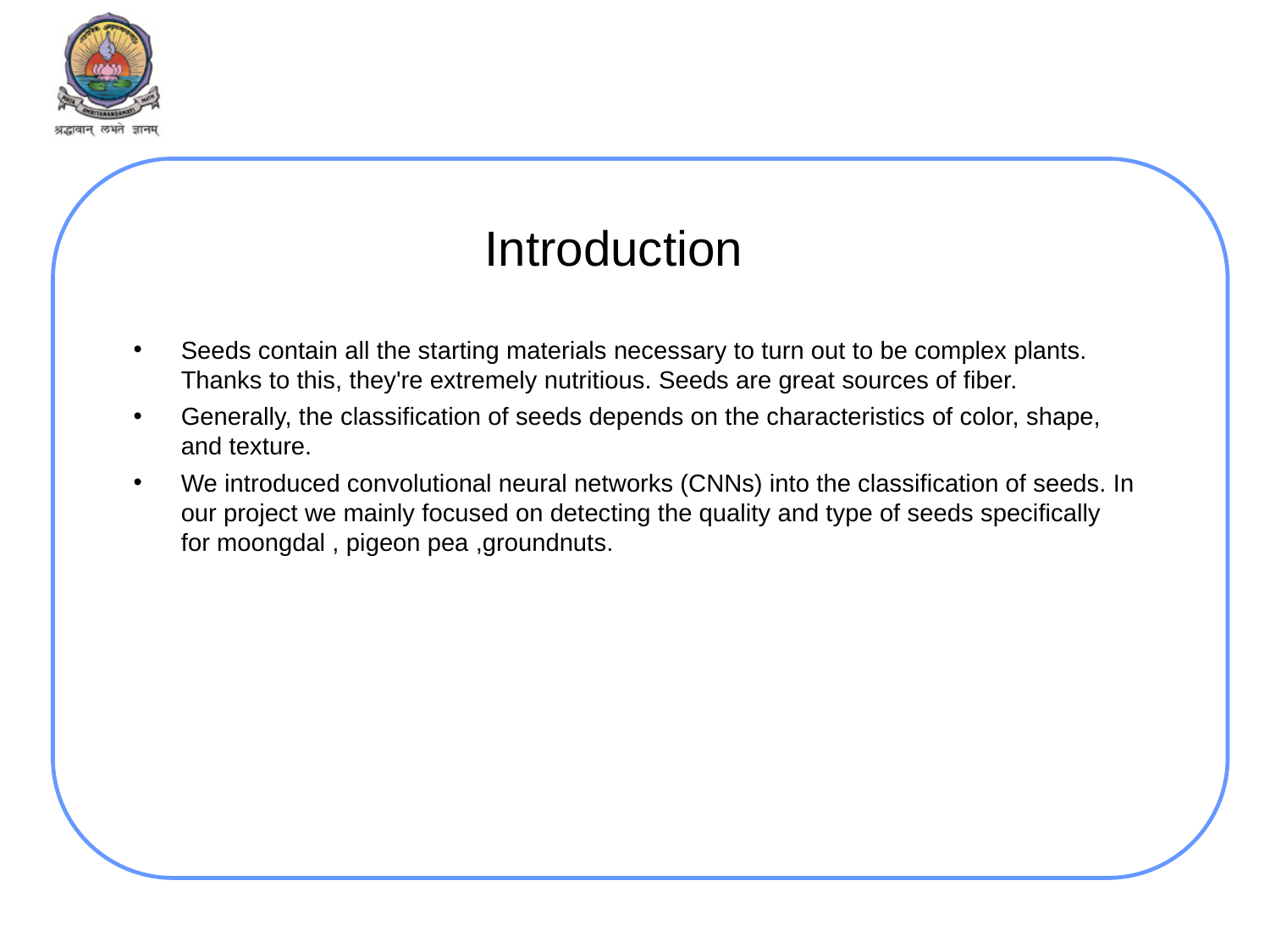

# Introduction
Seeds contain all the starting materials necessary to turn out to be complex plants. Thanks to this, they're extremely nutritious. Seeds are great sources of fiber.
Generally, the classification of seeds depends on the characteristics of color, shape, and texture.
We introduced convolutional neural networks (CNNs) into the classification of seeds. In our project we mainly focused on detecting the quality and type of seeds specifically for moongdal , pigeon pea ,groundnuts.